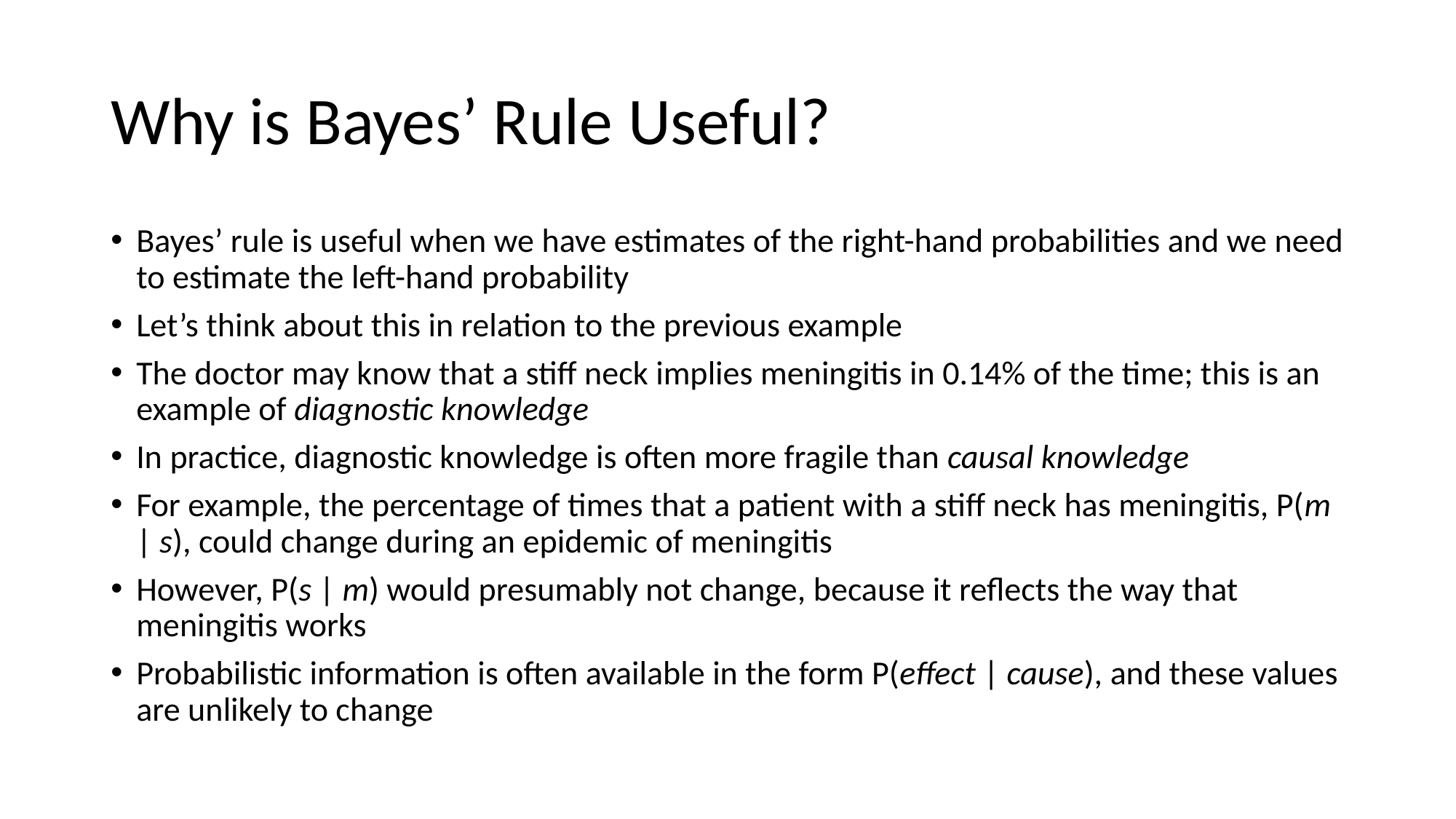

# Why is Bayes’ Rule Useful?
Bayes’ rule is useful when we have estimates of the right-hand probabilities and we need to estimate the left-hand probability
Let’s think about this in relation to the previous example
The doctor may know that a stiff neck implies meningitis in 0.14% of the time; this is an example of diagnostic knowledge
In practice, diagnostic knowledge is often more fragile than causal knowledge
For example, the percentage of times that a patient with a stiff neck has meningitis, P(m | s), could change during an epidemic of meningitis
However, P(s | m) would presumably not change, because it reflects the way that meningitis works
Probabilistic information is often available in the form P(effect | cause), and these values are unlikely to change